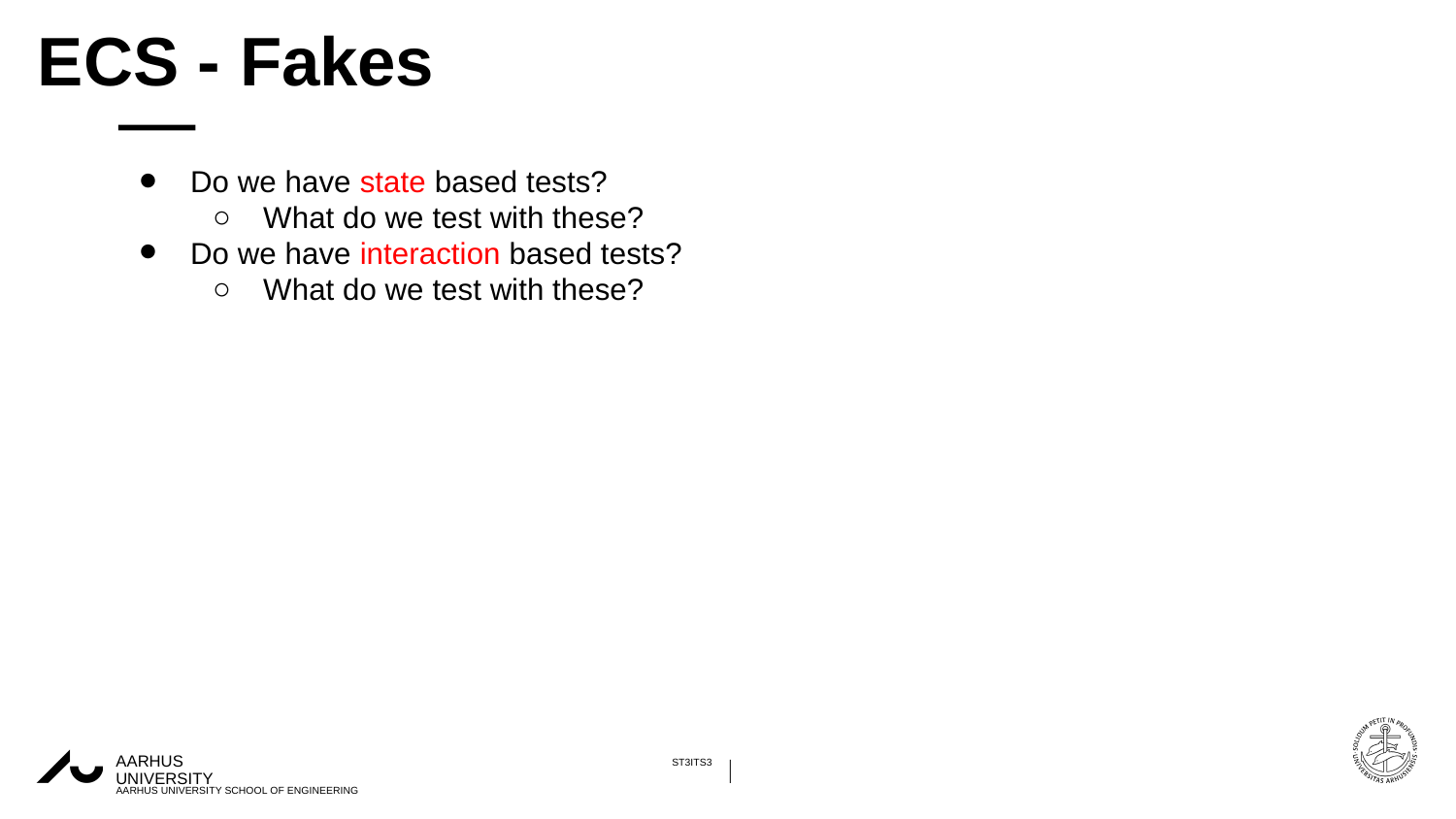

# ECS - Fakes
Do we have state based tests?
What do we test with these?
Do we have interaction based tests?
What do we test with these?